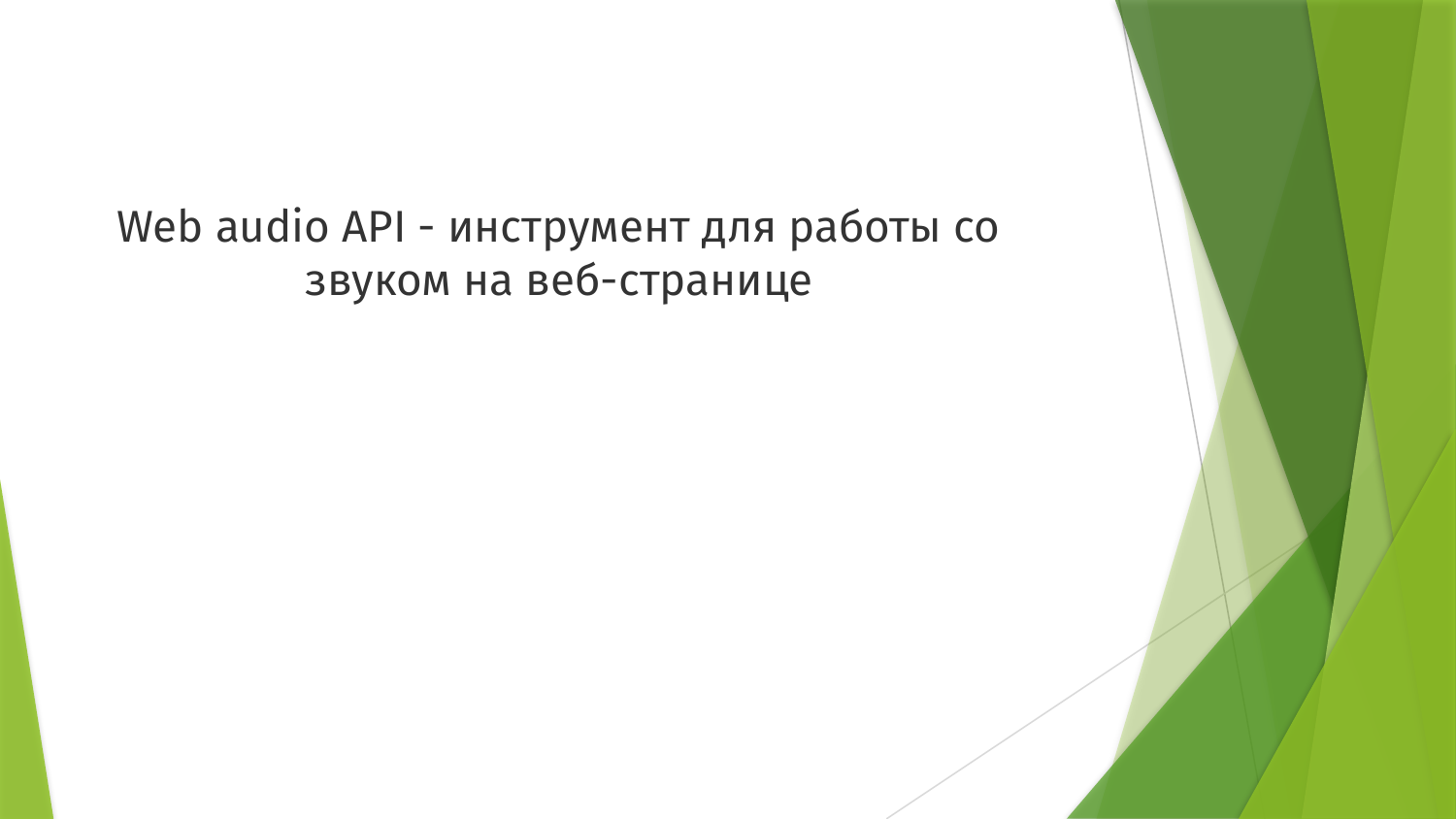

Web audio API - инструмент для работы со звуком на веб-странице